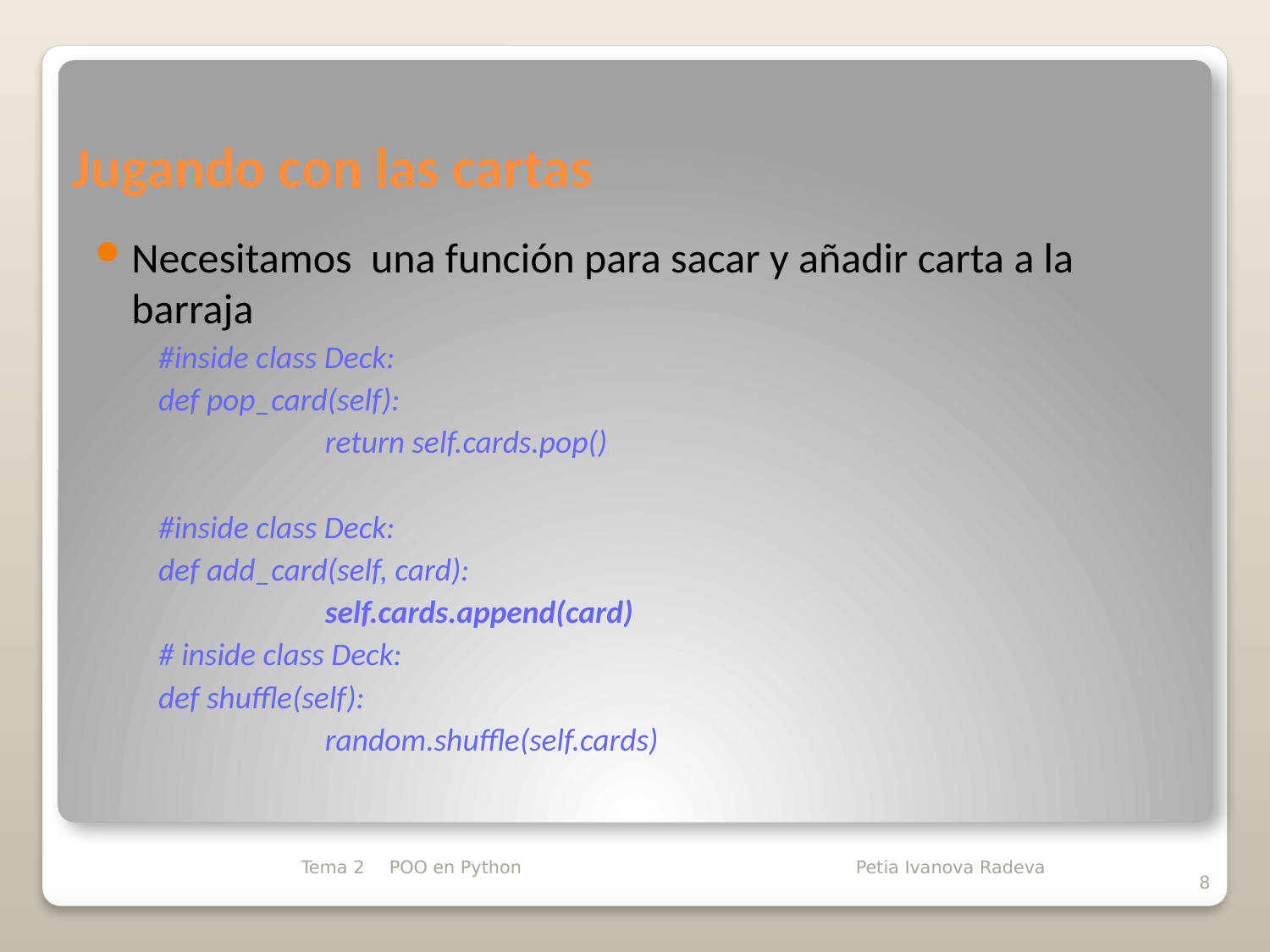

# Jugando con las cartas
Necesitamos  una función para sacar y añadir carta a la barraja
#inside class Deck:
def pop_card(self):
		return self.cards.pop()

#inside class Deck:
def add_card(self, card):
		self.cards.append(card)
# inside class Deck:
def shuffle(self):
		random.shuffle(self.cards)
Tema 2
POO en Python
8